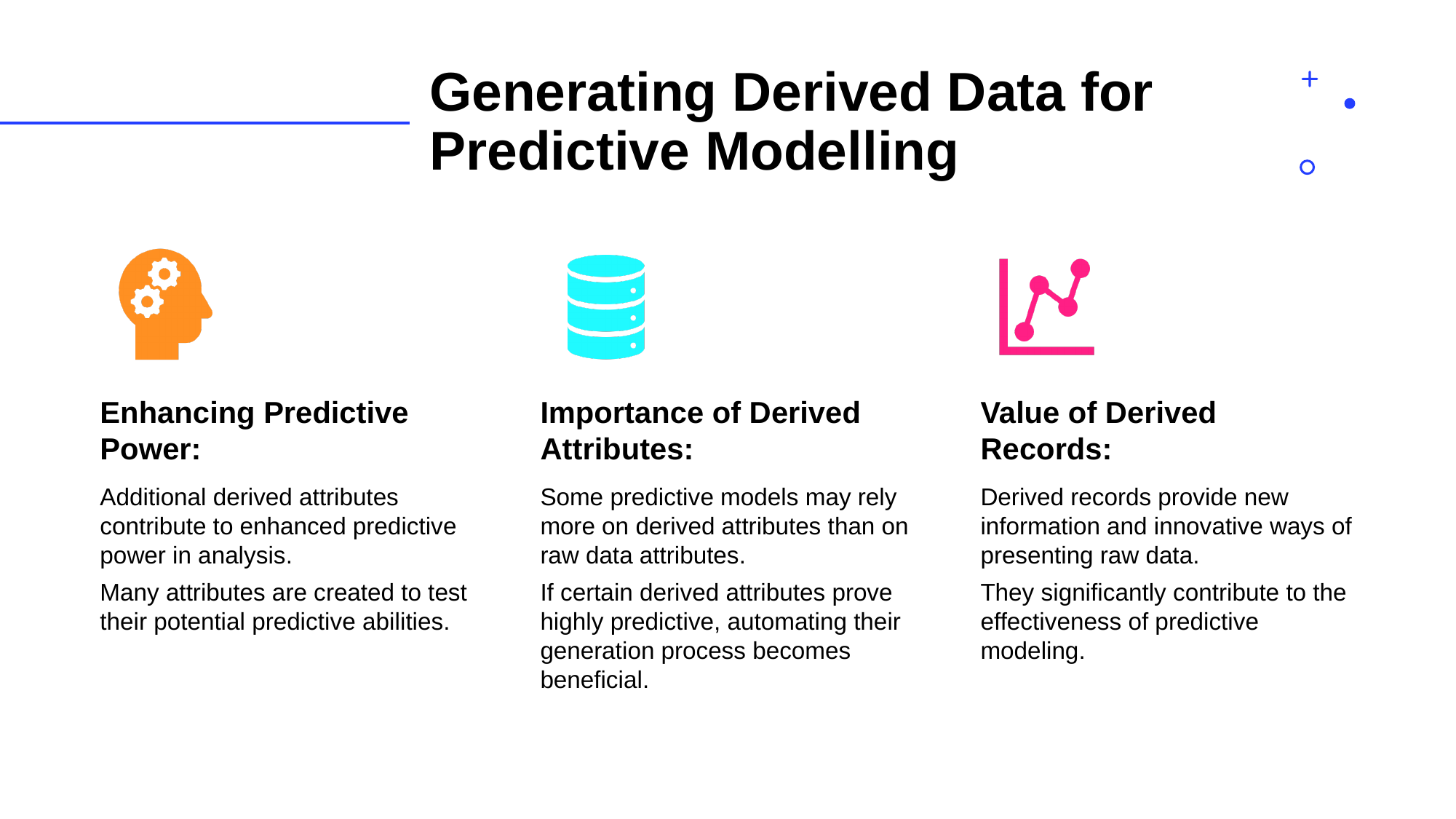

# Generating Derived Data for Predictive Modelling

Enhancing Predictive Power:
Additional derived attributes contribute to enhanced predictive power in analysis.
Many attributes are created to test their potential predictive abilities.
Importance of Derived Attributes:
Some predictive models may rely more on derived attributes than on raw data attributes.
If certain derived attributes prove highly predictive, automating their generation process becomes beneficial.
Value of Derived Records:
Derived records provide new information and innovative ways of presenting raw data.
They significantly contribute to the effectiveness of predictive modeling.